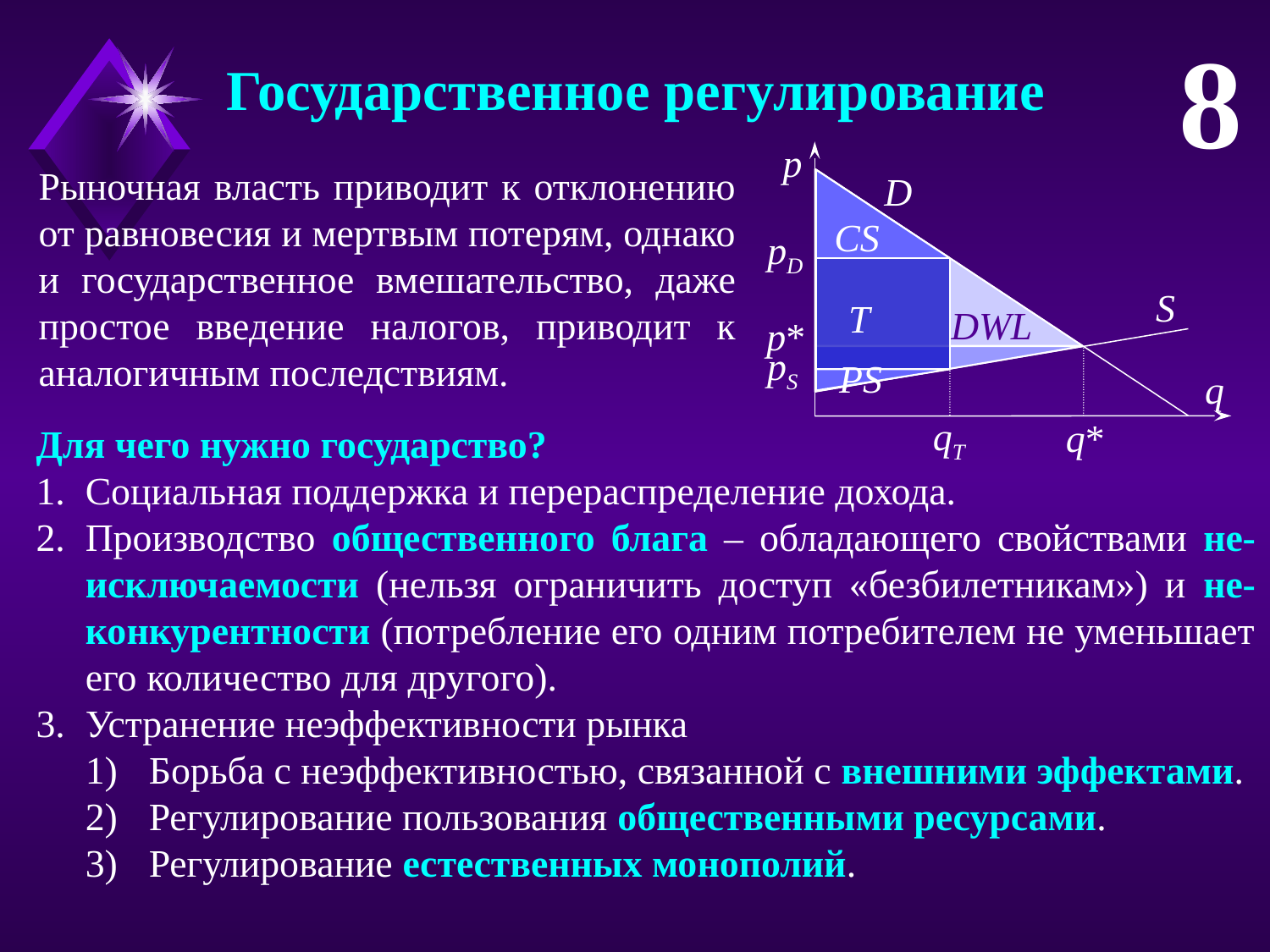

8
Государственное регулирование
p

D

СS
pD

S
T
DWL
p*

pS

PS
q

qT
q*

Рыночная власть приводит к отклонению от равновесия и мертвым потерям, однако и государственное вмешательство, даже простое введение налогов, приводит к аналогичным последствиям.
Для чего нужно государство?
Социальная поддержка и перераспределение дохода.
Производство общественного блага – обладающего свойствами не-исключаемости (нельзя ограничить доступ «безбилетникам») и не-конкурентности (потребление его одним потребителем не уменьшает его количество для другого).
Устранение неэффективности рынка
Борьба с неэффективностью, связанной с внешними эффектами.
Регулирование пользования общественными ресурсами.
Регулирование естественных монополий.